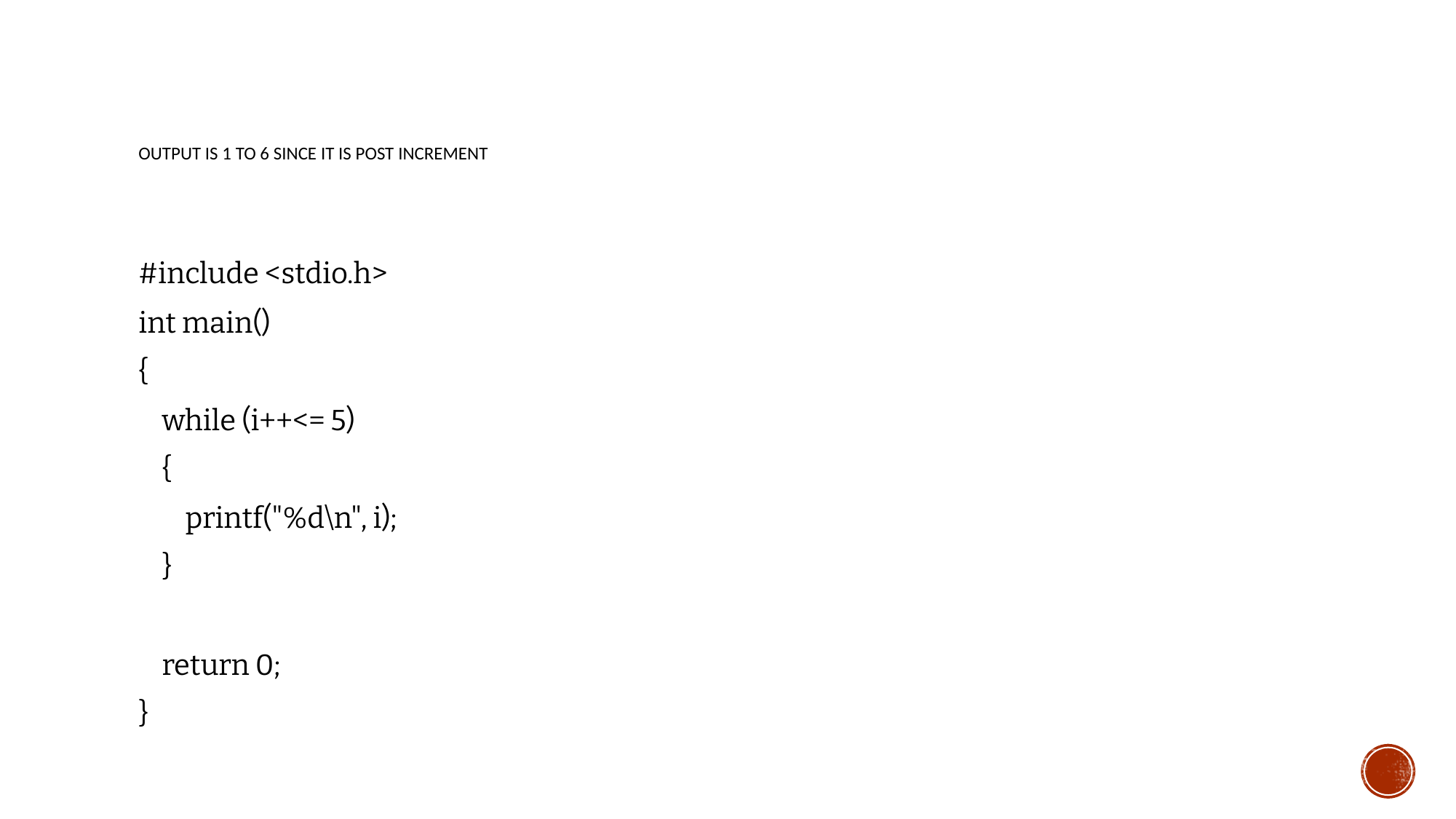

# Output is 1 to 6 since it is post increment
#include <stdio.h>
int main()
{
    while (i++<= 5)
    {
        printf("%d\n", i);
    }

    return 0;
}